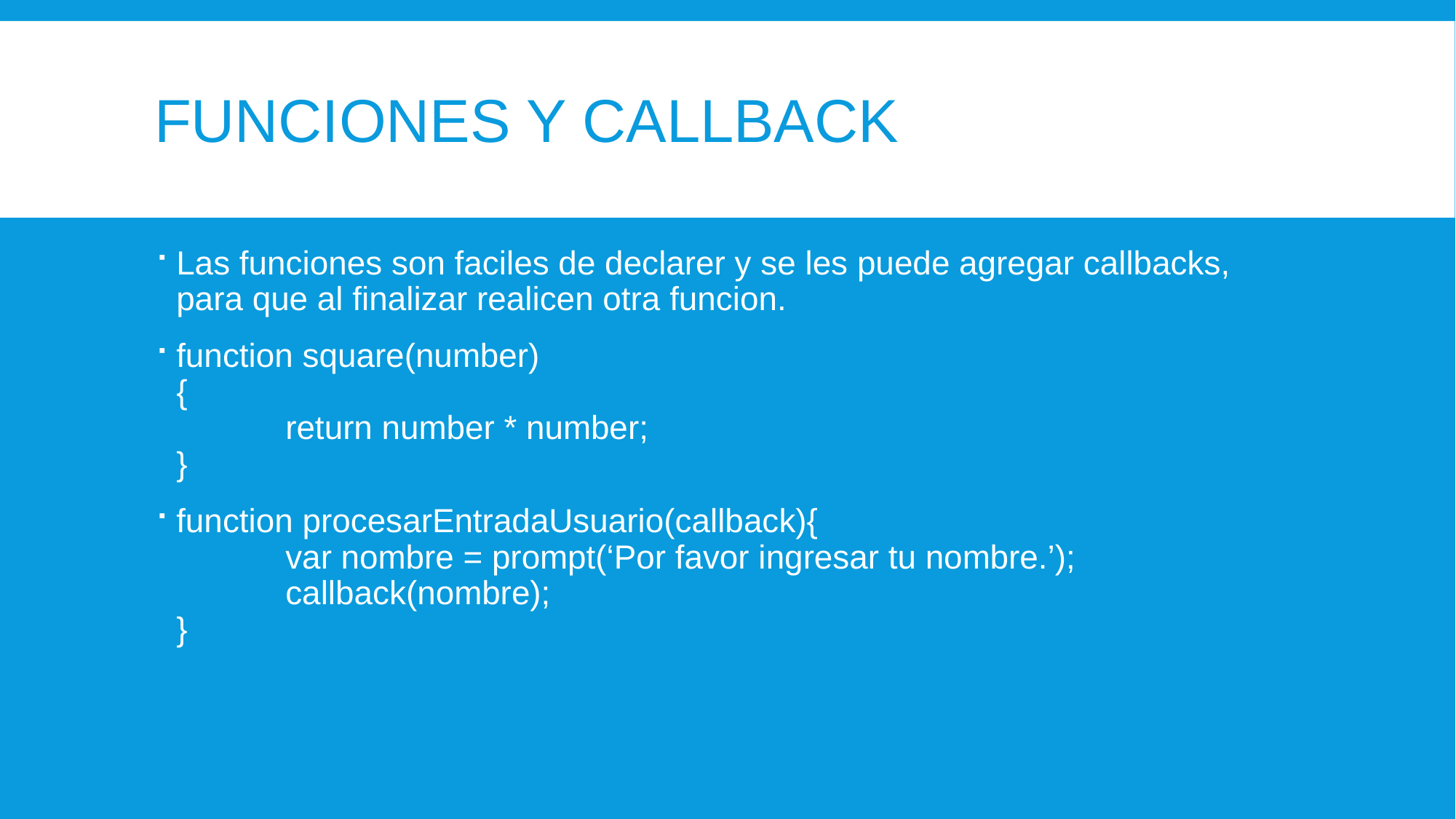

# Funciones y Callback
Las funciones son faciles de declarer y se les puede agregar callbacks, para que al finalizar realicen otra funcion.
function square(number)
{
	return number * number;
}
function procesarEntradaUsuario(callback){
	var nombre = prompt(‘Por favor ingresar tu nombre.’);
	callback(nombre);
}